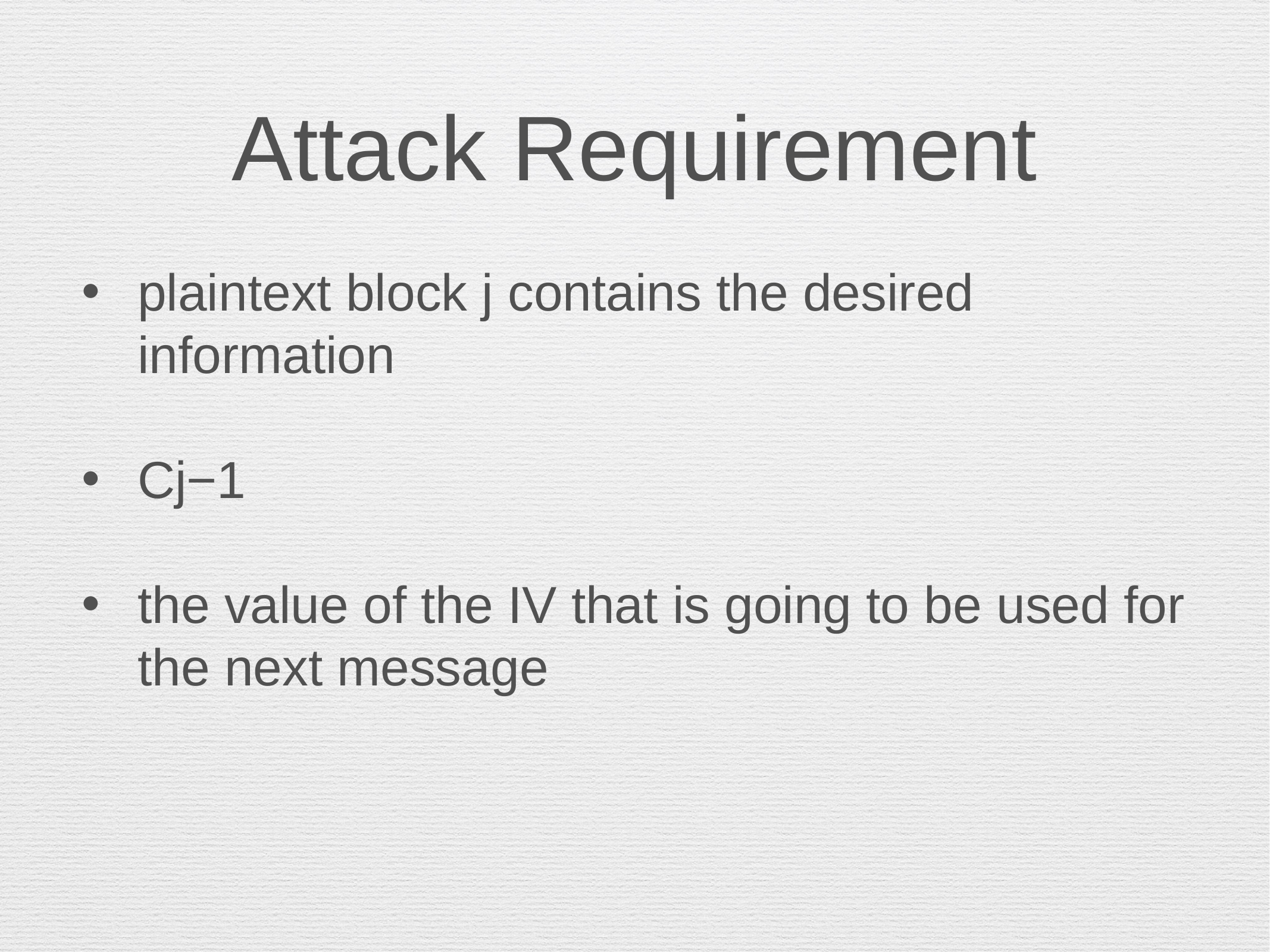

# Attack Requirement
plaintext block j contains the desired information

Cj−1

the value of the IV that is going to be used for the next message